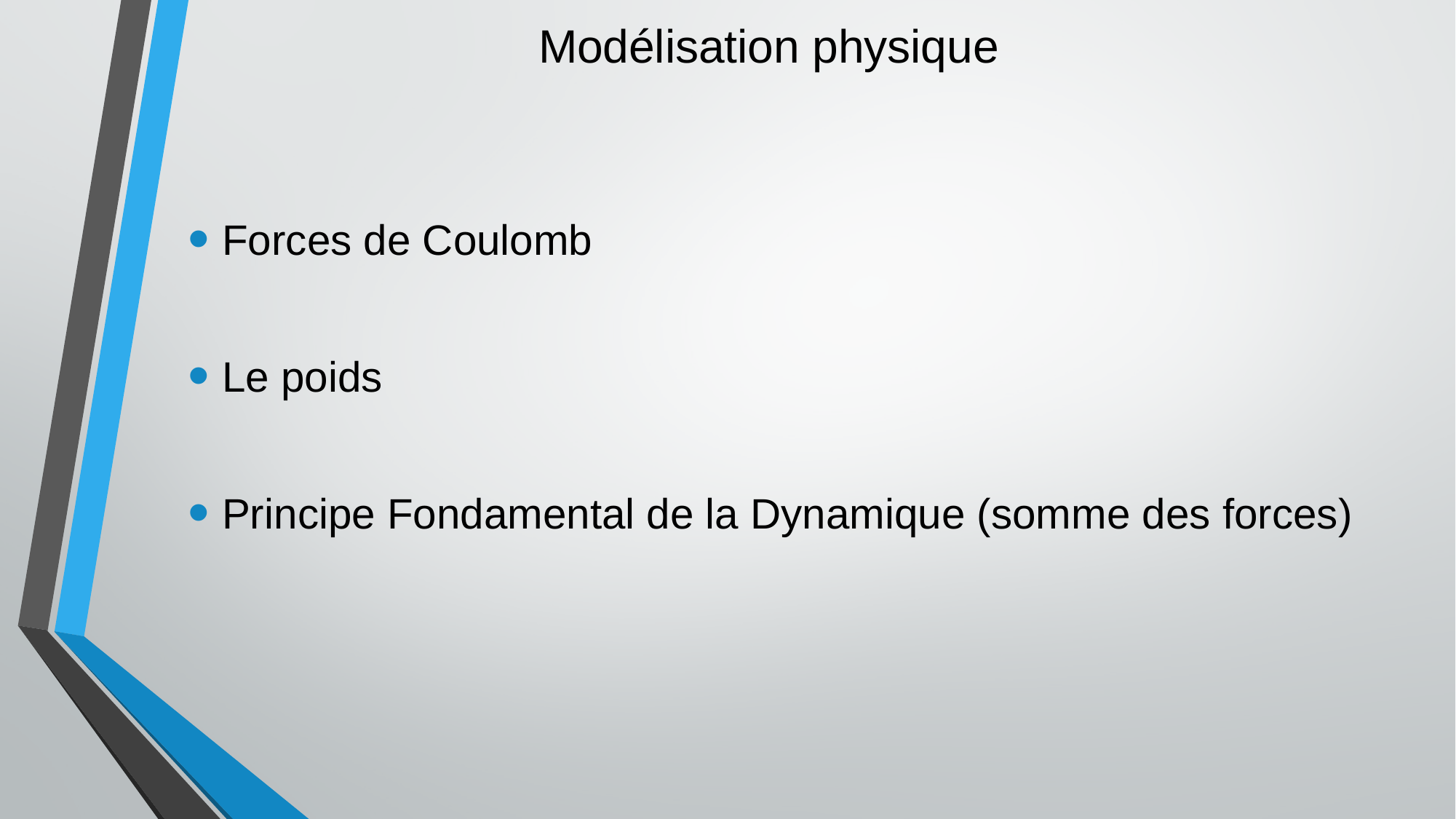

# Modélisation physique
Forces de Coulomb

Le poids

Principe Fondamental de la Dynamique (somme des forces)